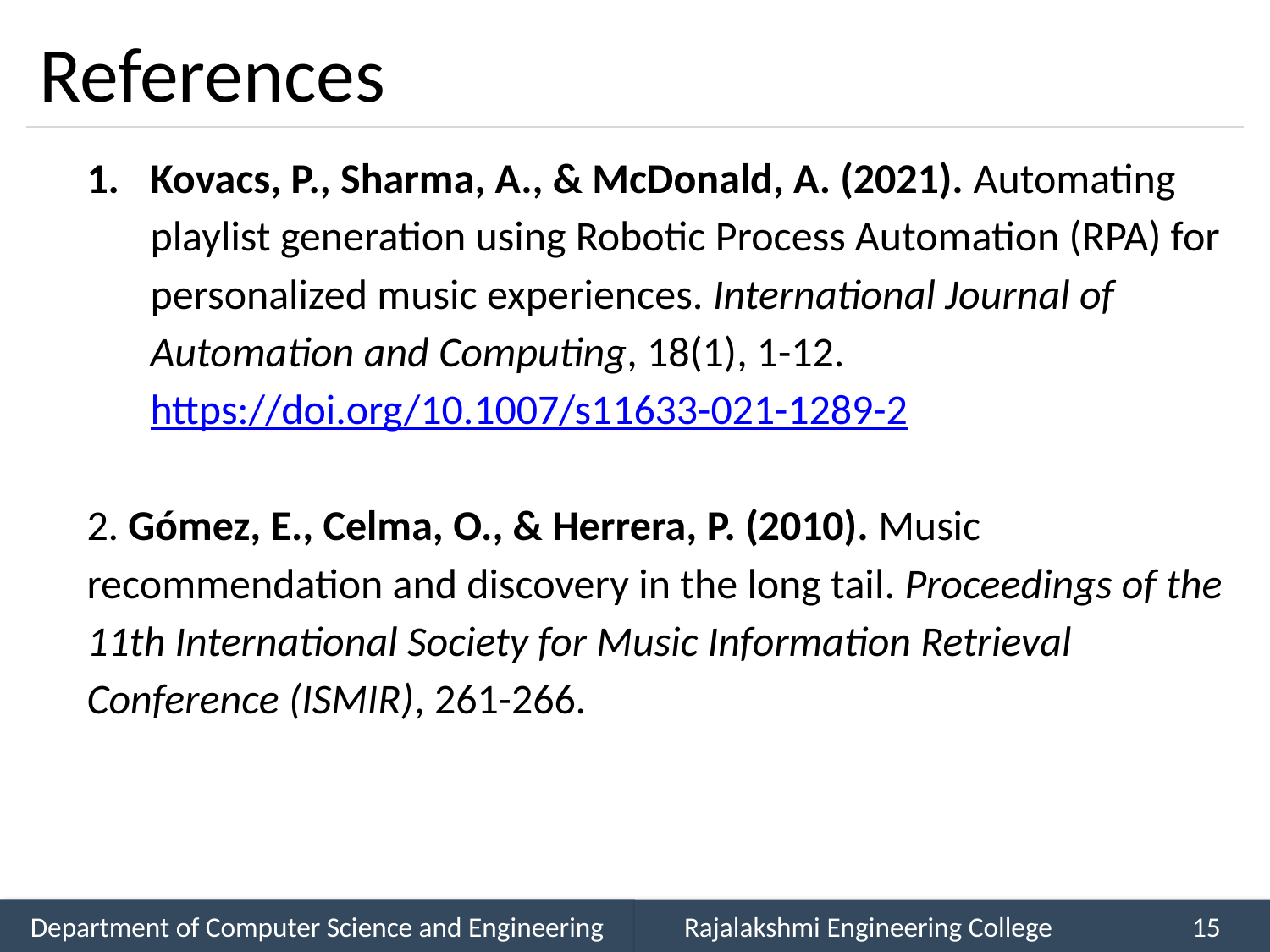

# References
Kovacs, P., Sharma, A., & McDonald, A. (2021). Automating playlist generation using Robotic Process Automation (RPA) for personalized music experiences. International Journal of Automation and Computing, 18(1), 1-12. https://doi.org/10.1007/s11633-021-1289-2

2. Gómez, E., Celma, O., & Herrera, P. (2010). Music recommendation and discovery in the long tail. Proceedings of the 11th International Society for Music Information Retrieval Conference (ISMIR), 261-266.